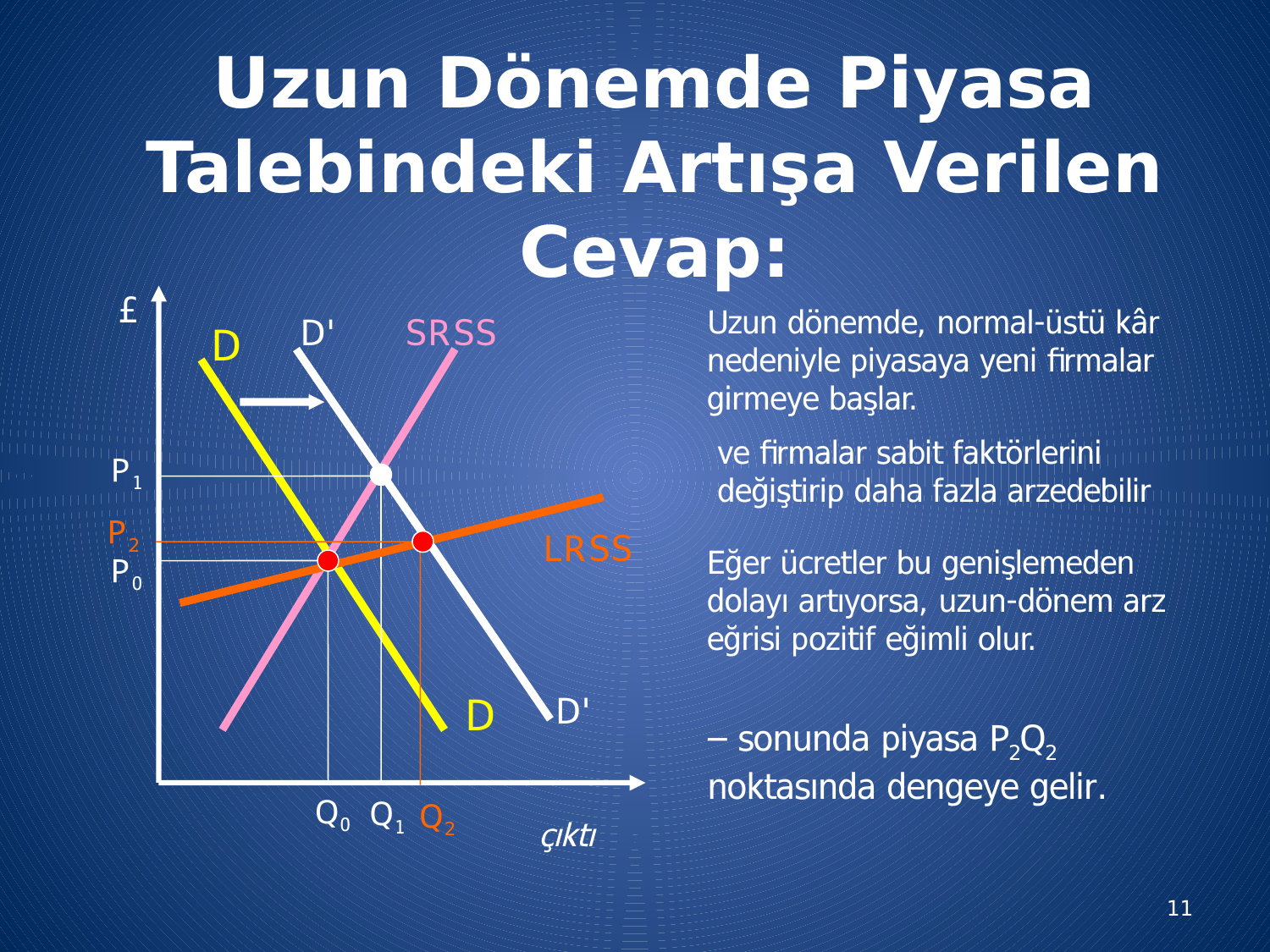

# Uzun Dönemde Piyasa Talebindeki Artışa Verilen Cevap:
£

Uzun dönemde, normal-üstü kâr nedeniyle piyasaya yeni firmalar girmeye başlar.
D'
SRSS
D

ve firmalar sabit faktörlerini değiştirip daha fazla arzedebilir
P1

LRSS
P2

Q2
– sonunda piyasa P2Q2
noktasında dengeye gelir.

Eğer ücretler bu genişlemeden dolayı artıyorsa, uzun-dönem arz eğrisi pozitif eğimli olur.
P0

D'
D

Q0
Q1
çıktı
11